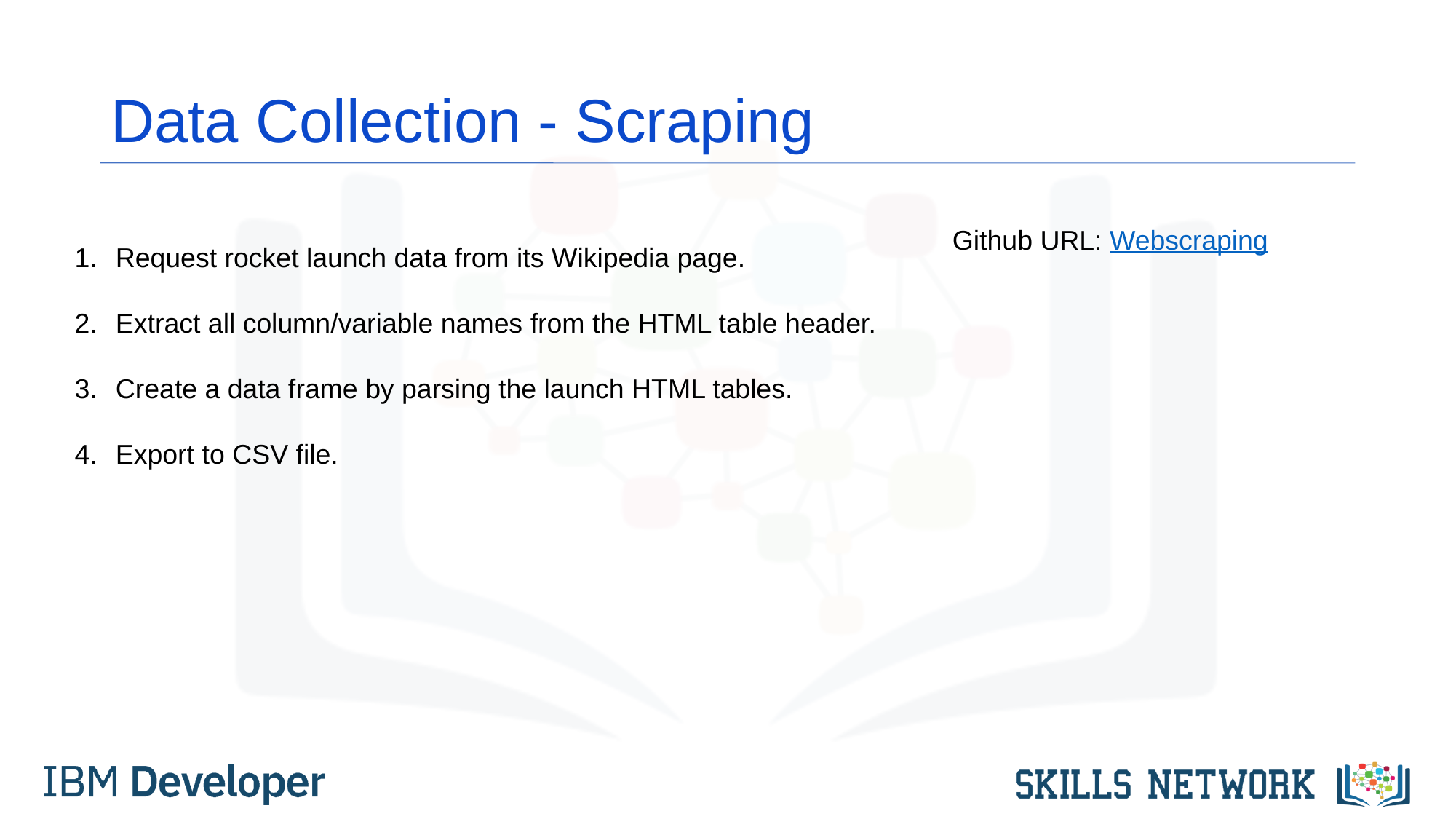

# Data Collection - Scraping
Request rocket launch data from its Wikipedia page.
Extract all column/variable names from the HTML table header.
Create a data frame by parsing the launch HTML tables.
Export to CSV file.

Github URL: Webscraping